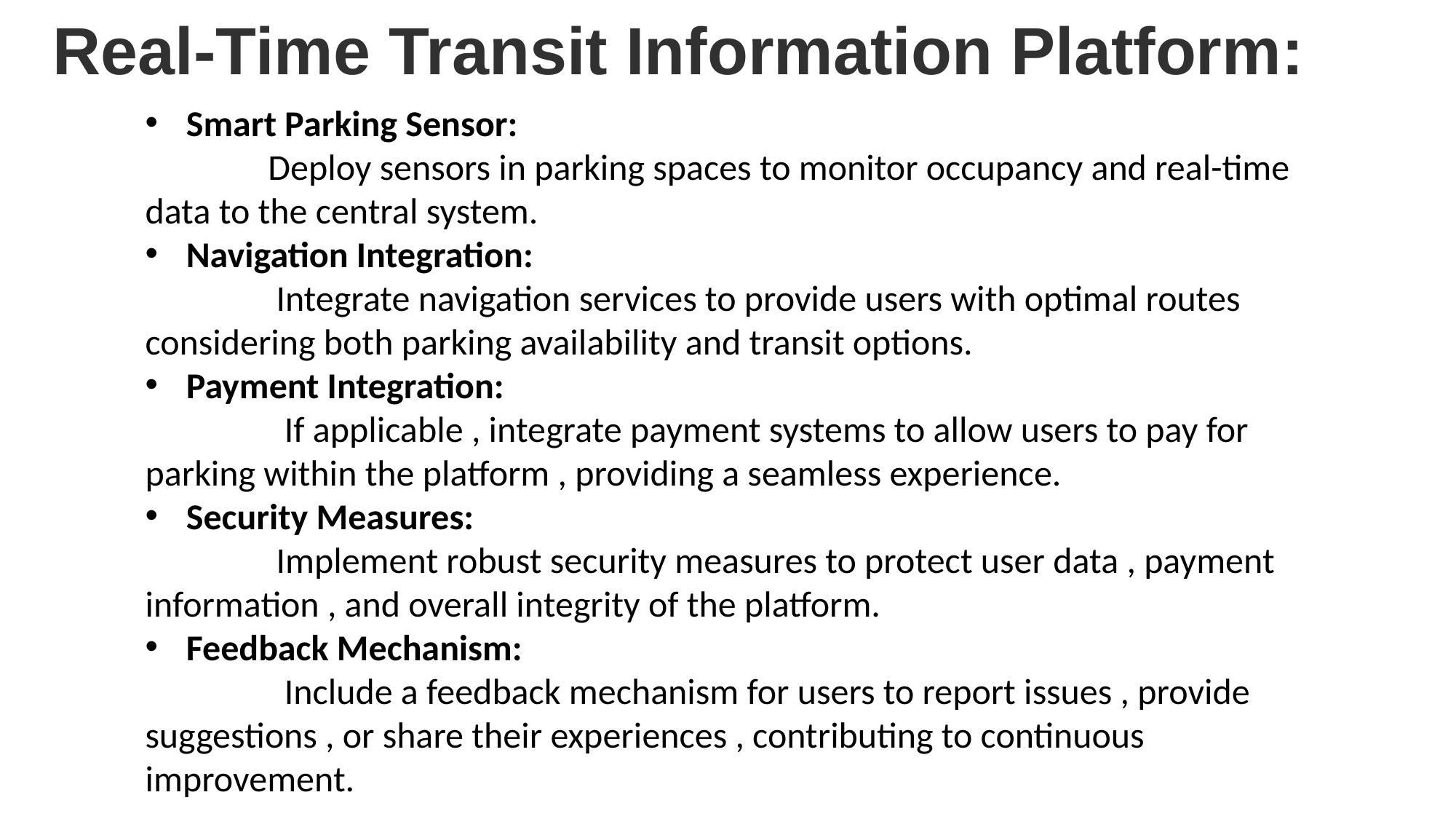

# Real-Time Transit Information Platform:
Smart Parking Sensor:
               Deploy sensors in parking spaces to monitor occupancy and real-time data to the central system.
Navigation Integration:
                Integrate navigation services to provide users with optimal routes considering both parking availability and transit options.
Payment Integration:
                 If applicable , integrate payment systems to allow users to pay for parking within the platform , providing a seamless experience.
Security Measures:
                Implement robust security measures to protect user data , payment information , and overall integrity of the platform.
Feedback Mechanism:
                 Include a feedback mechanism for users to report issues , provide suggestions , or share their experiences , contributing to continuous improvement.